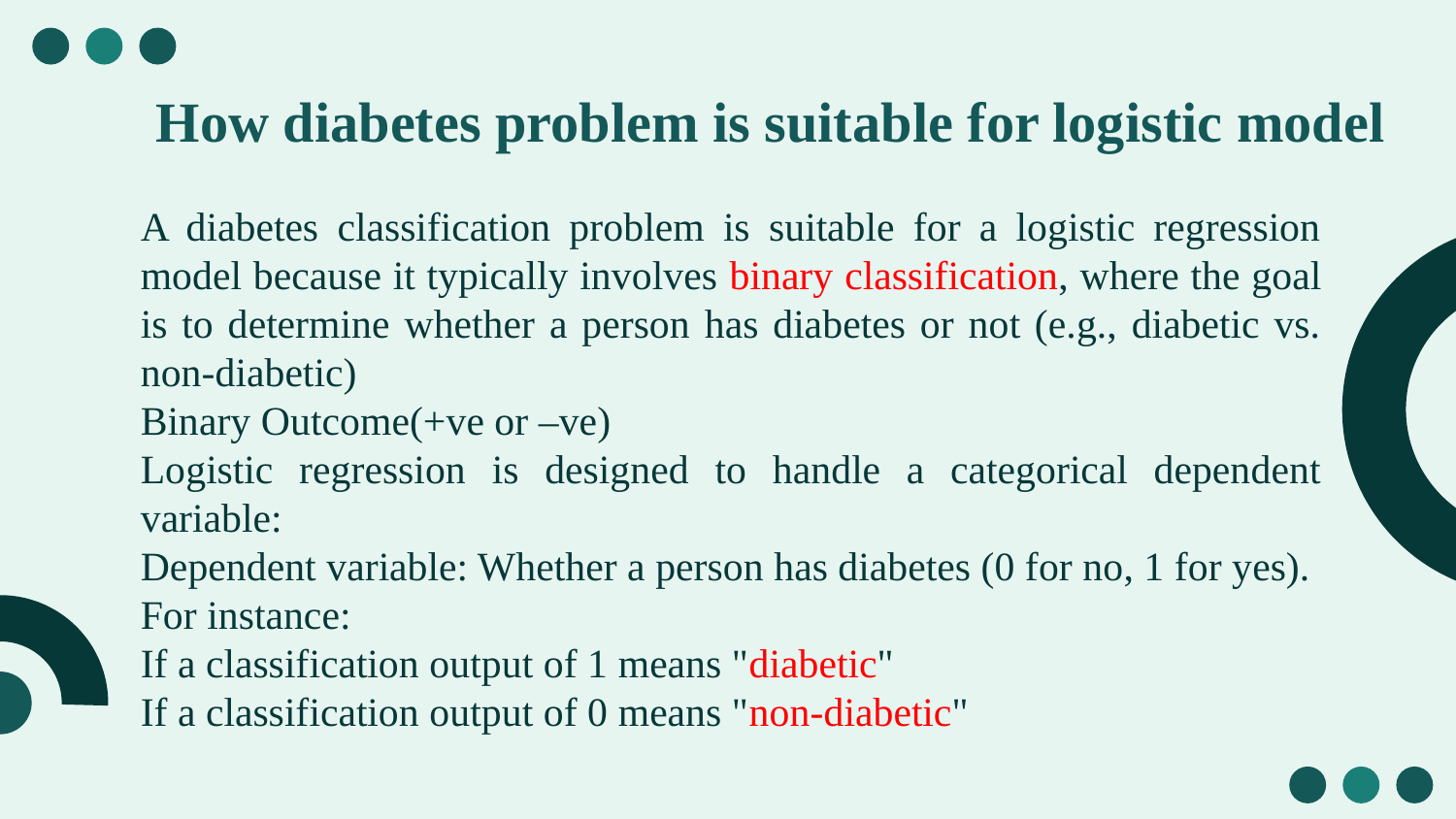

# How diabetes problem is suitable for logistic model
A diabetes classification problem is suitable for a logistic regression model because it typically involves binary classification, where the goal is to determine whether a person has diabetes or not (e.g., diabetic vs. non-diabetic)
Binary Outcome(+ve or –ve)
Logistic regression is designed to handle a categorical dependent variable:
Dependent variable: Whether a person has diabetes (0 for no, 1 for yes).
For instance:
If a classification output of 1 means "diabetic"
If a classification output of 0 means "non-diabetic"